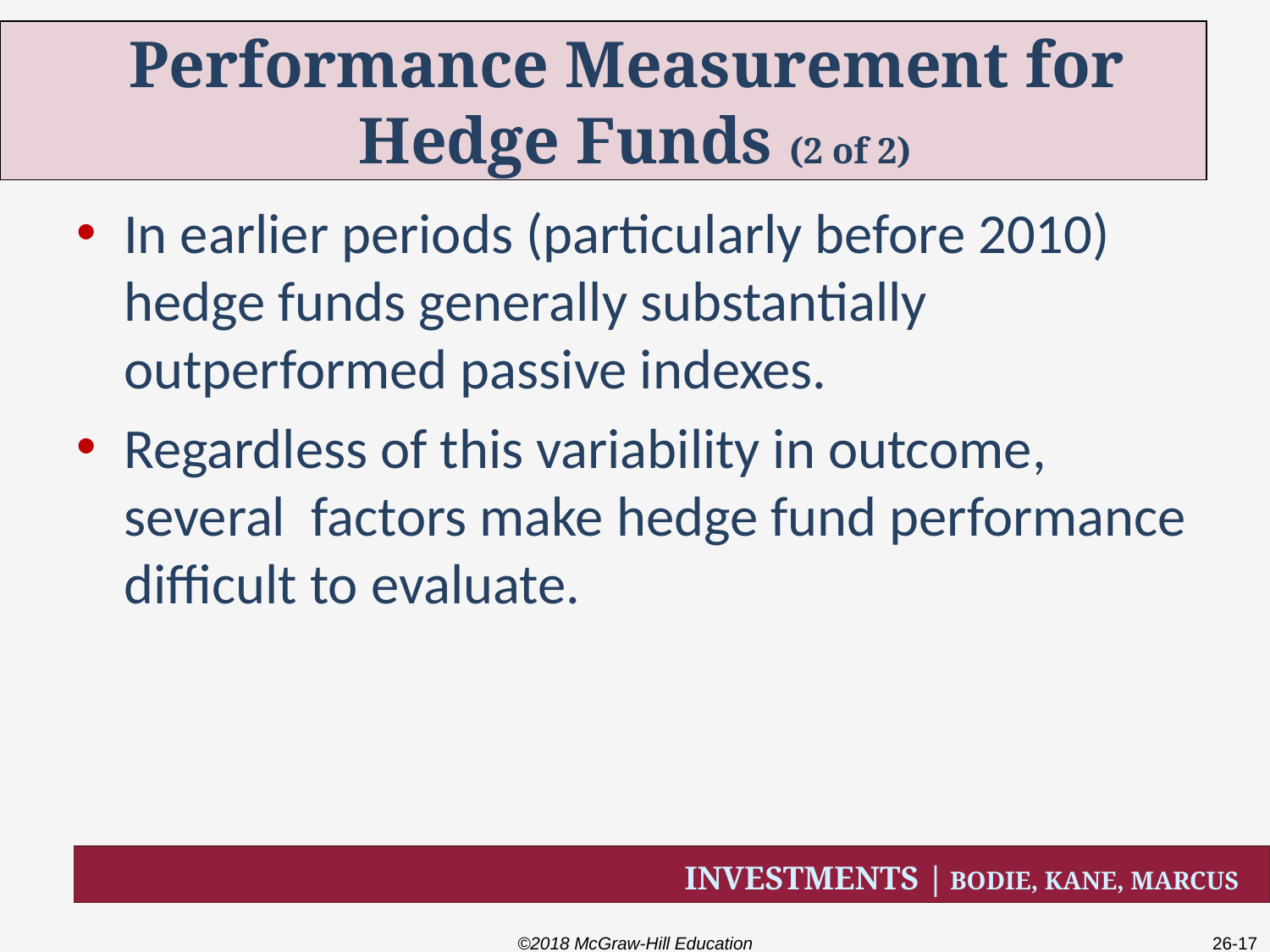

# Performance Measurement for Hedge Funds (2 of 2)
In earlier periods (particularly before 2010) hedge funds generally substantially outperformed passive indexes.
Regardless of this variability in outcome, several  factors make hedge fund performance difficult to evaluate.
©2018 McGraw-Hill Education
26-17